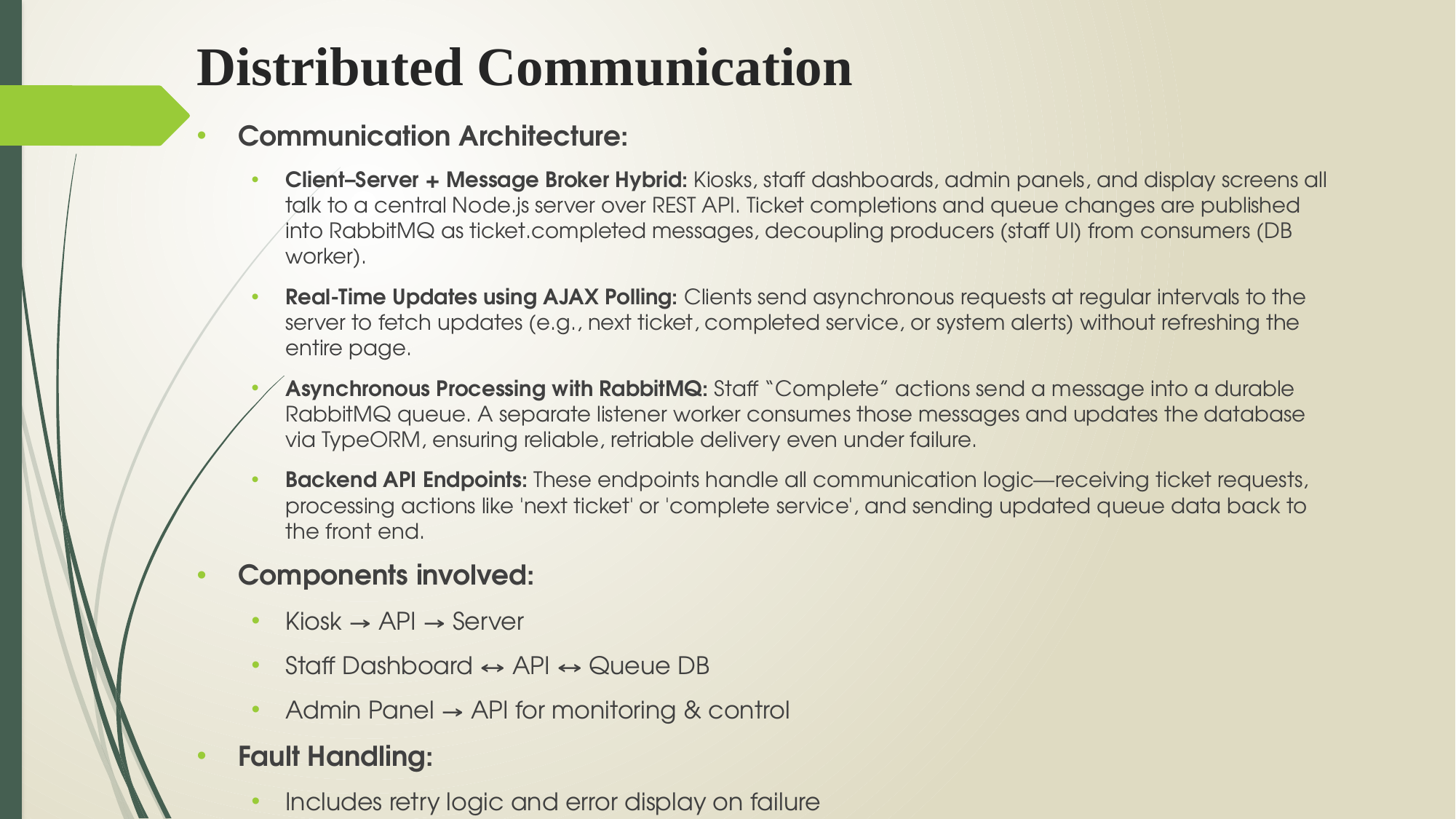

# Distributed Communication
Communication Architecture:
Client–Server + Message Broker Hybrid: Kiosks, staff dashboards, admin panels, and display screens all talk to a central Node.js server over REST API. Ticket completions and queue changes are published into RabbitMQ as ticket.completed messages, decoupling producers (staff UI) from consumers (DB worker).
Real-Time Updates using AJAX Polling: Clients send asynchronous requests at regular intervals to the server to fetch updates (e.g., next ticket, completed service, or system alerts) without refreshing the entire page.
Asynchronous Processing with RabbitMQ: Staff “Complete” actions send a message into a durable RabbitMQ queue. A separate listener worker consumes those messages and updates the database via TypeORM, ensuring reliable, retriable delivery even under failure.
Backend API Endpoints: These endpoints handle all communication logic—receiving ticket requests, processing actions like 'next ticket' or 'complete service', and sending updated queue data back to the front end.
Components involved:
Kiosk → API → Server
Staff Dashboard ↔ API ↔ Queue DB
Admin Panel → API for monitoring & control
Fault Handling:
Includes retry logic and error display on failure